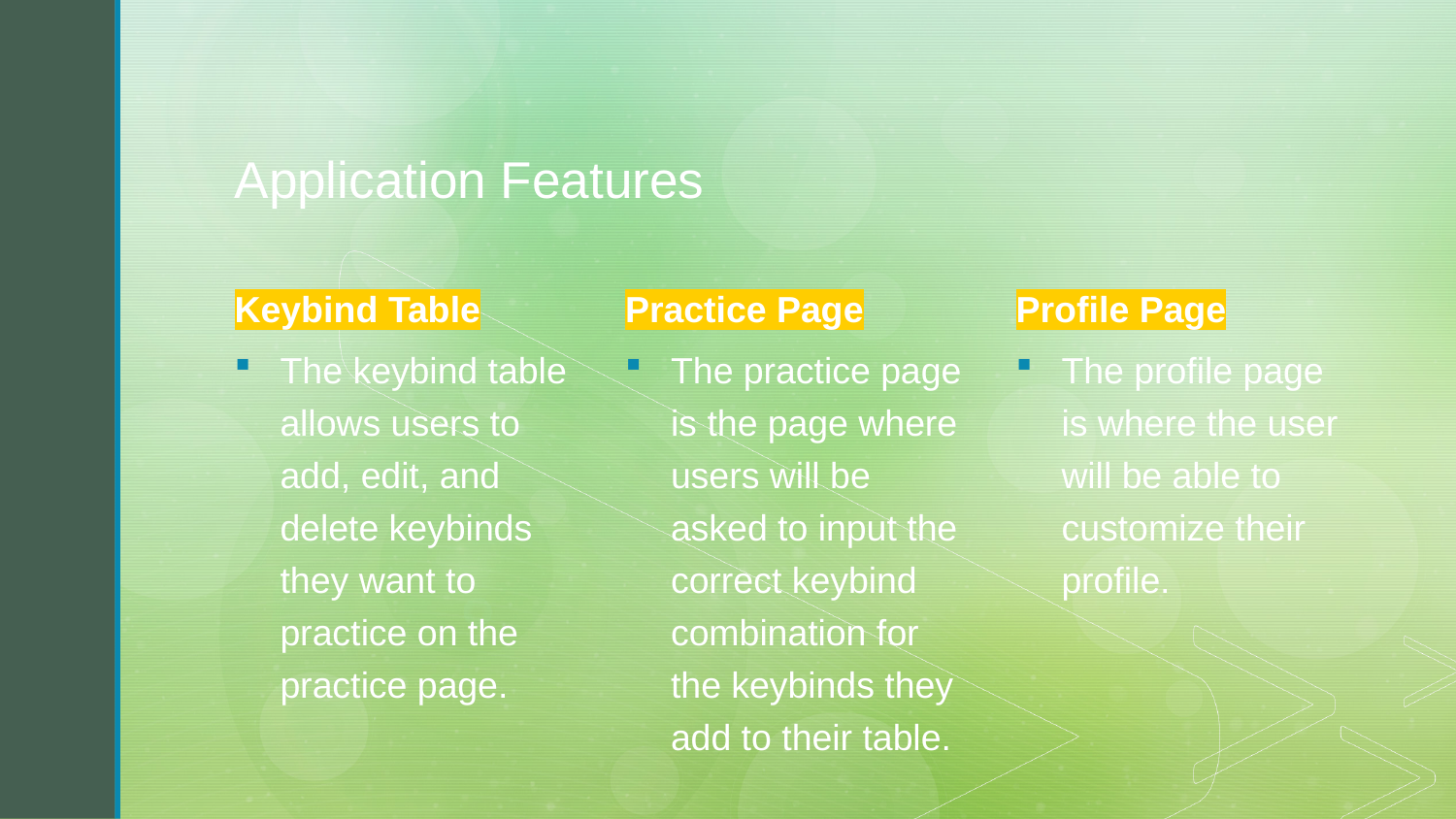

# Application Features
Keybind Table
The keybind table allows users to add, edit, and delete keybinds they want to practice on the practice page.
Practice Page
The practice page is the page where users will be asked to input the correct keybind combination for the keybinds they add to their table.
Profile Page
The profile page is where the user will be able to customize their profile.